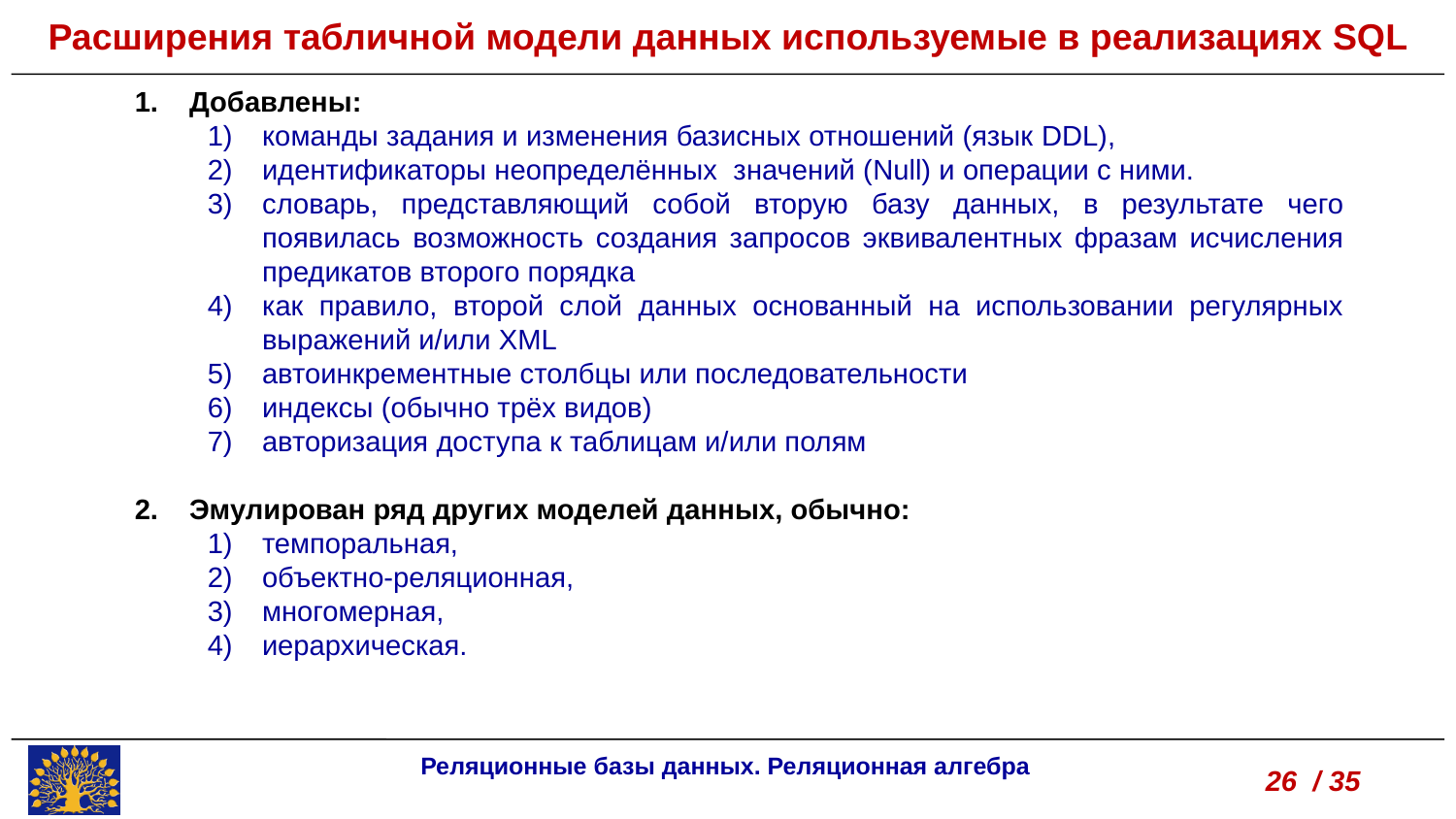

Расширения табличной модели данных используемые в реализациях SQL
Добавлены:
команды задания и изменения базисных отношений (язык DDL),
идентификаторы неопределённых  значений (Null) и операции с ними.
словарь, представляющий собой вторую базу данных, в результате чего появилась возможность создания запросов эквивалентных фразам исчисления предикатов второго порядка
как правило, второй слой данных основанный на использовании регулярных выражений и/или XML
автоинкрементные столбцы или последовательности
индексы (обычно трёх видов)
авторизация доступа к таблицам и/или полям

Эмулирован ряд других моделей данных, обычно:
темпоральная,
объектно-реляционная,
многомерная,
иерархическая.